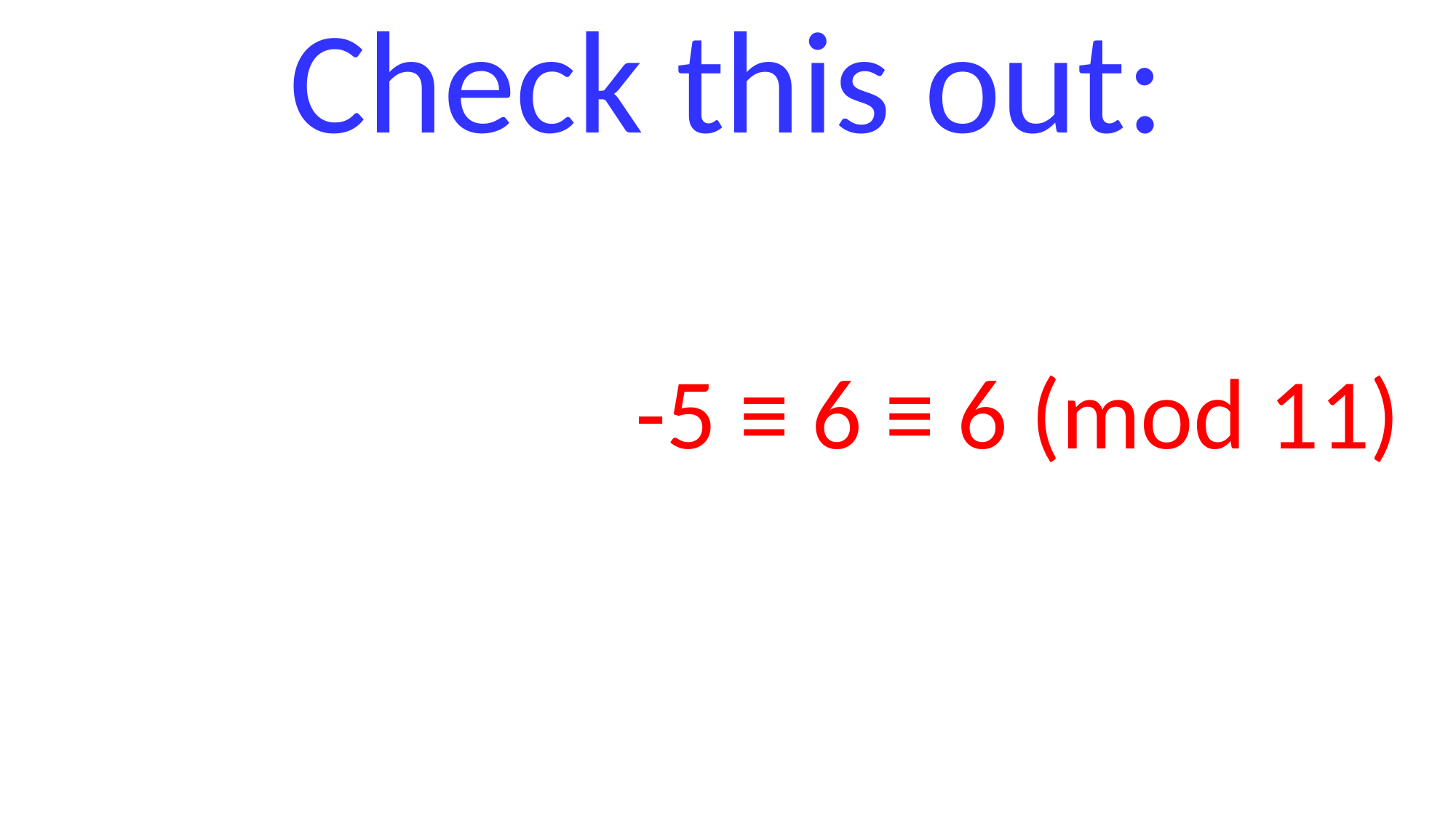

Check this out:

#
-5 ≡ 6 ≡ 6 (mod 11)